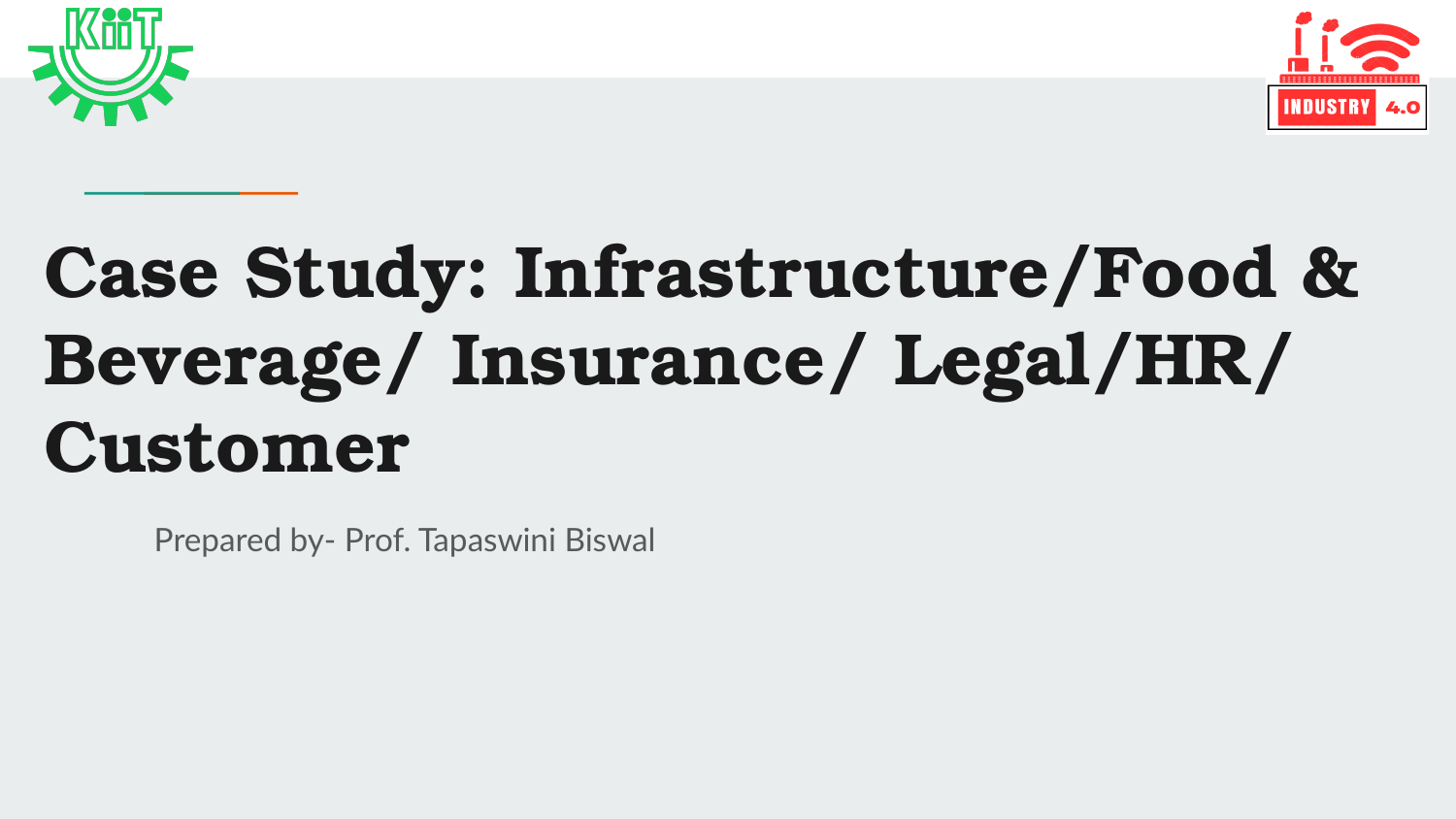

# Case Study: Infrastructure/Food & Beverage/ Insurance/ Legal/HR/ Customer
Prepared by- Prof. Tapaswini Biswal